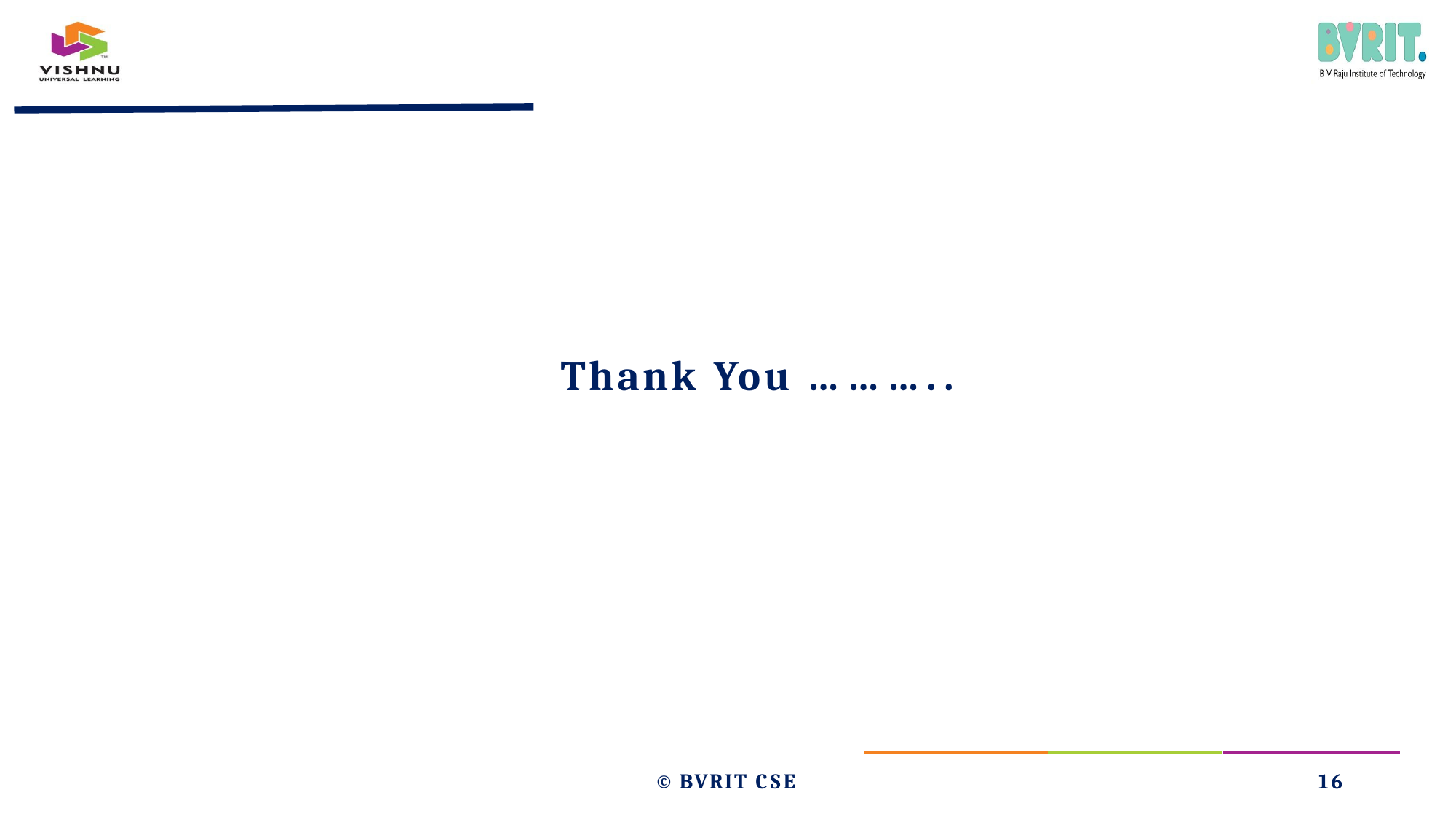

# Thank You ………..
© BVRIT CSE
16